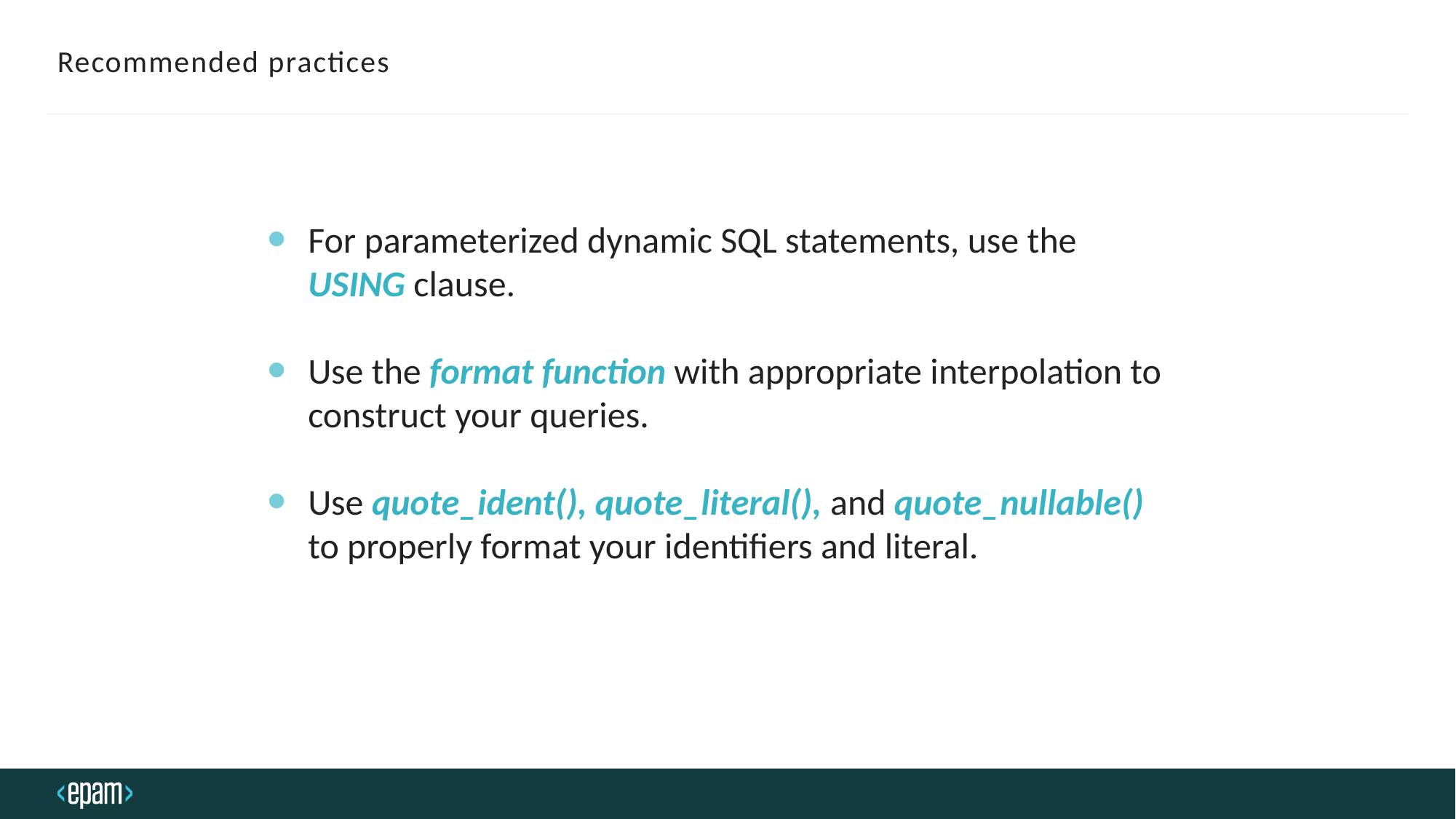

# Recommended practices
For parameterized dynamic SQL statements, use the USING clause.

Use the format function with appropriate interpolation to construct your queries.

Use quote_ident(), quote_literal(), and quote_nullable() to properly format your identifiers and literal.